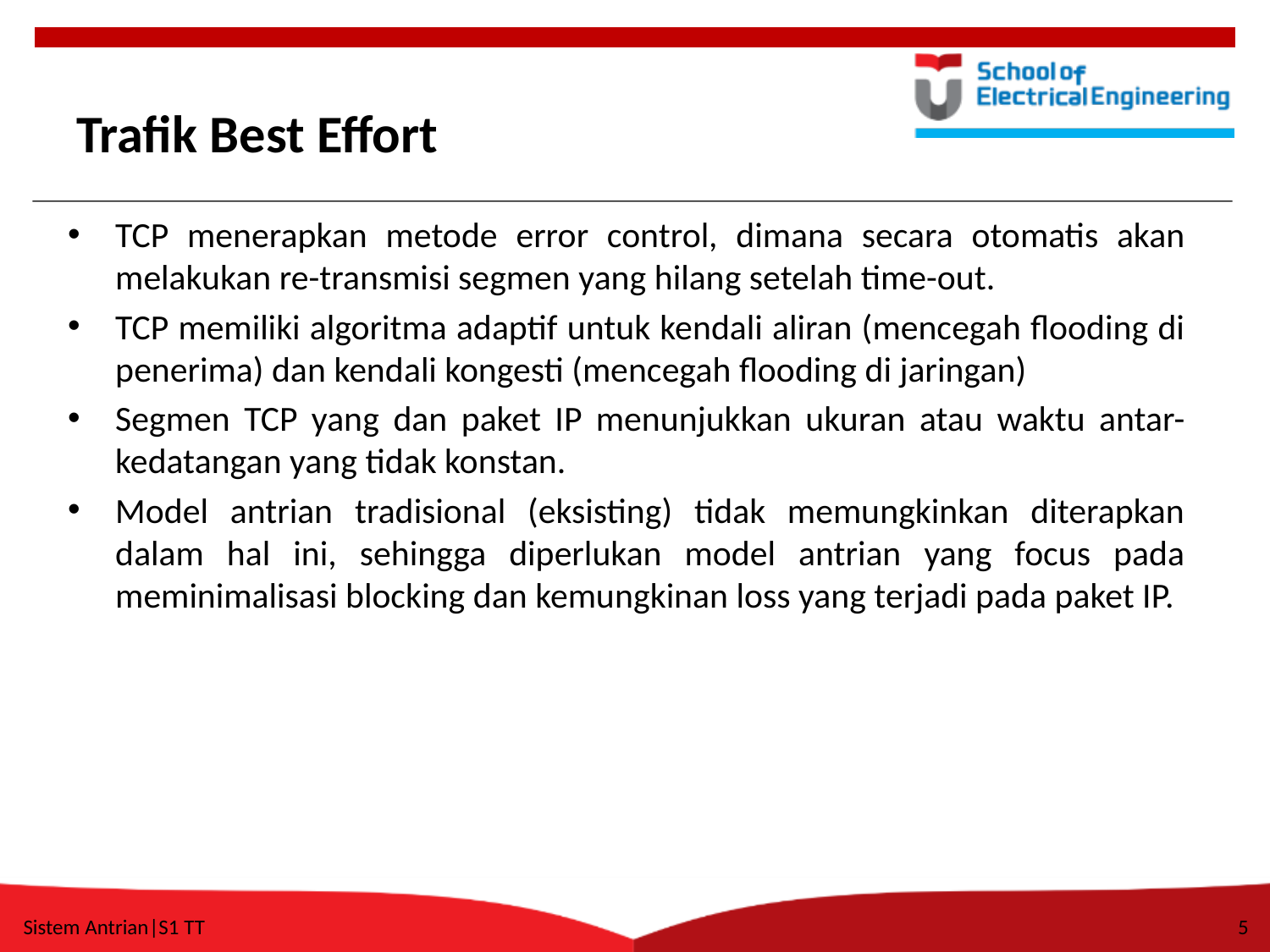

# Trafik Best Effort
TCP menerapkan metode error control, dimana secara otomatis akan melakukan re-transmisi segmen yang hilang setelah time-out.
TCP memiliki algoritma adaptif untuk kendali aliran (mencegah flooding di penerima) dan kendali kongesti (mencegah flooding di jaringan)
Segmen TCP yang dan paket IP menunjukkan ukuran atau waktu antar-kedatangan yang tidak konstan.
Model antrian tradisional (eksisting) tidak memungkinkan diterapkan dalam hal ini, sehingga diperlukan model antrian yang focus pada meminimalisasi blocking dan kemungkinan loss yang terjadi pada paket IP.

Sistem Antrian|S1 TT
5